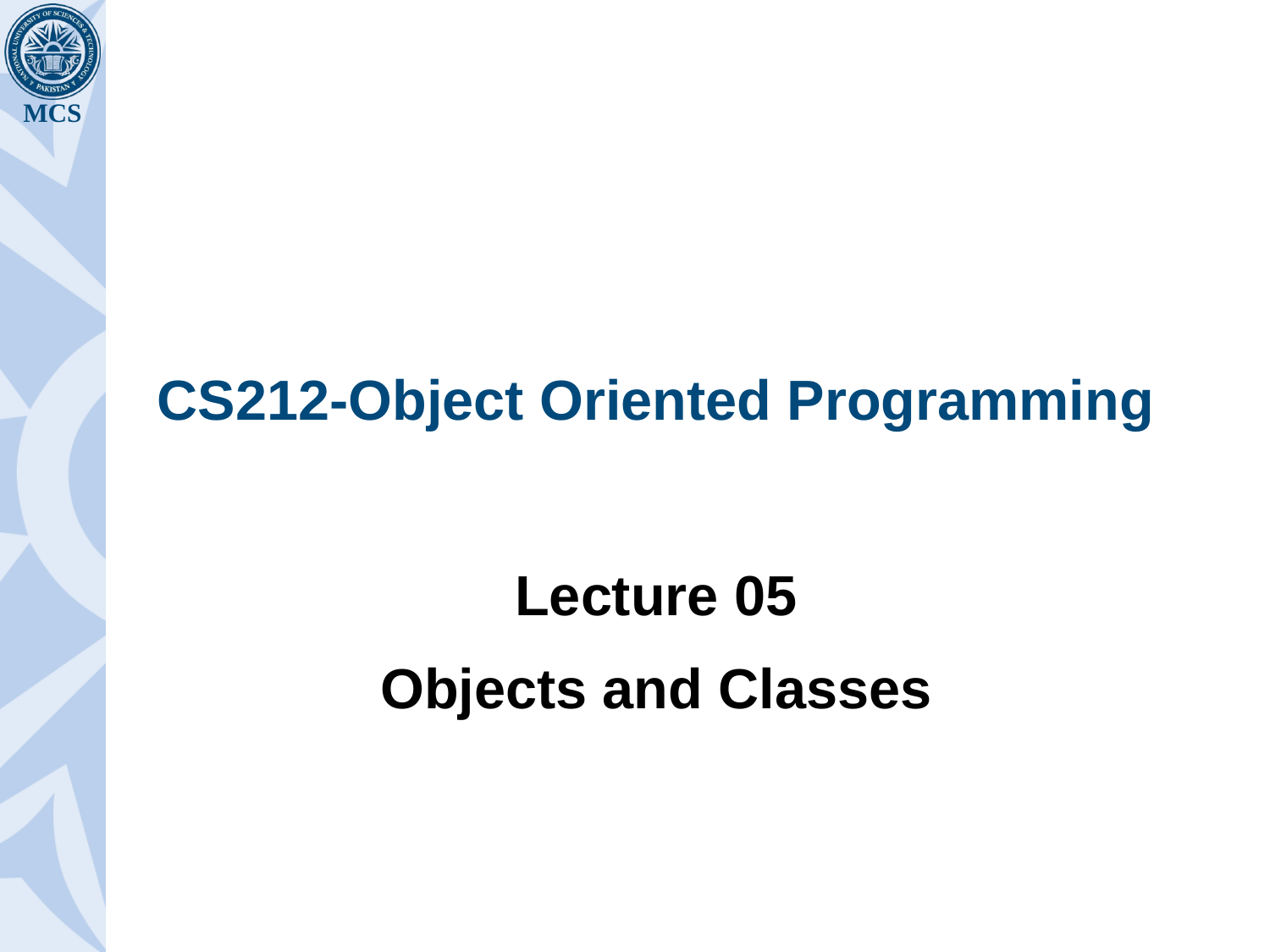

# CS212-Object Oriented Programming
Lecture 05
Objects and Classes